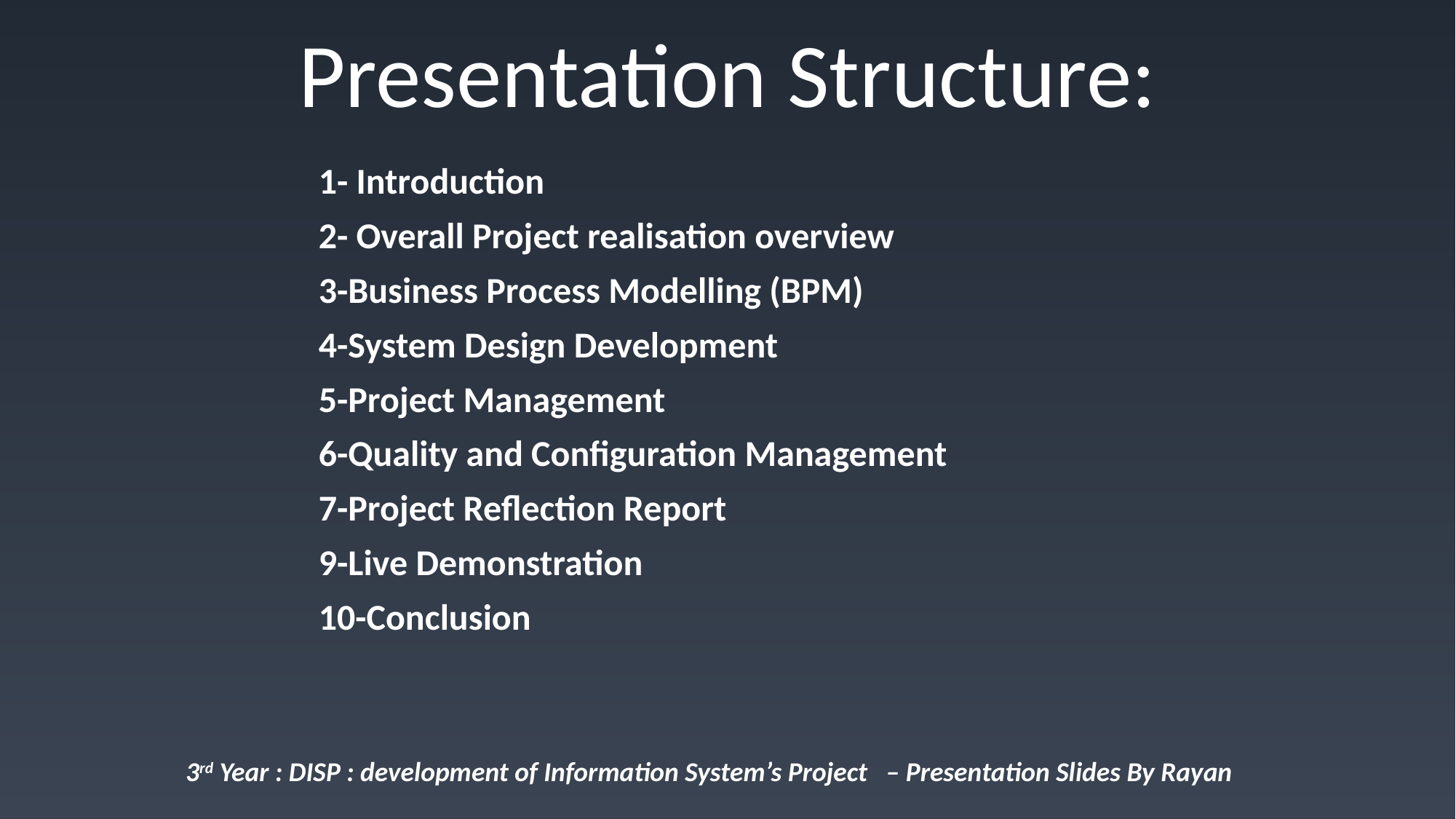

Presentation Structure:
	1- Introduction
	2- Overall Project realisation overview
	3-Business Process Modelling (BPM)
	4-System Design Development
	5-Project Management
	6-Quality and Configuration Management
	7-Project Reflection Report
	9-Live Demonstration
	10-Conclusion

3rd Year : DISP : development of Information System’s Project   – Presentation Slides By Rayan